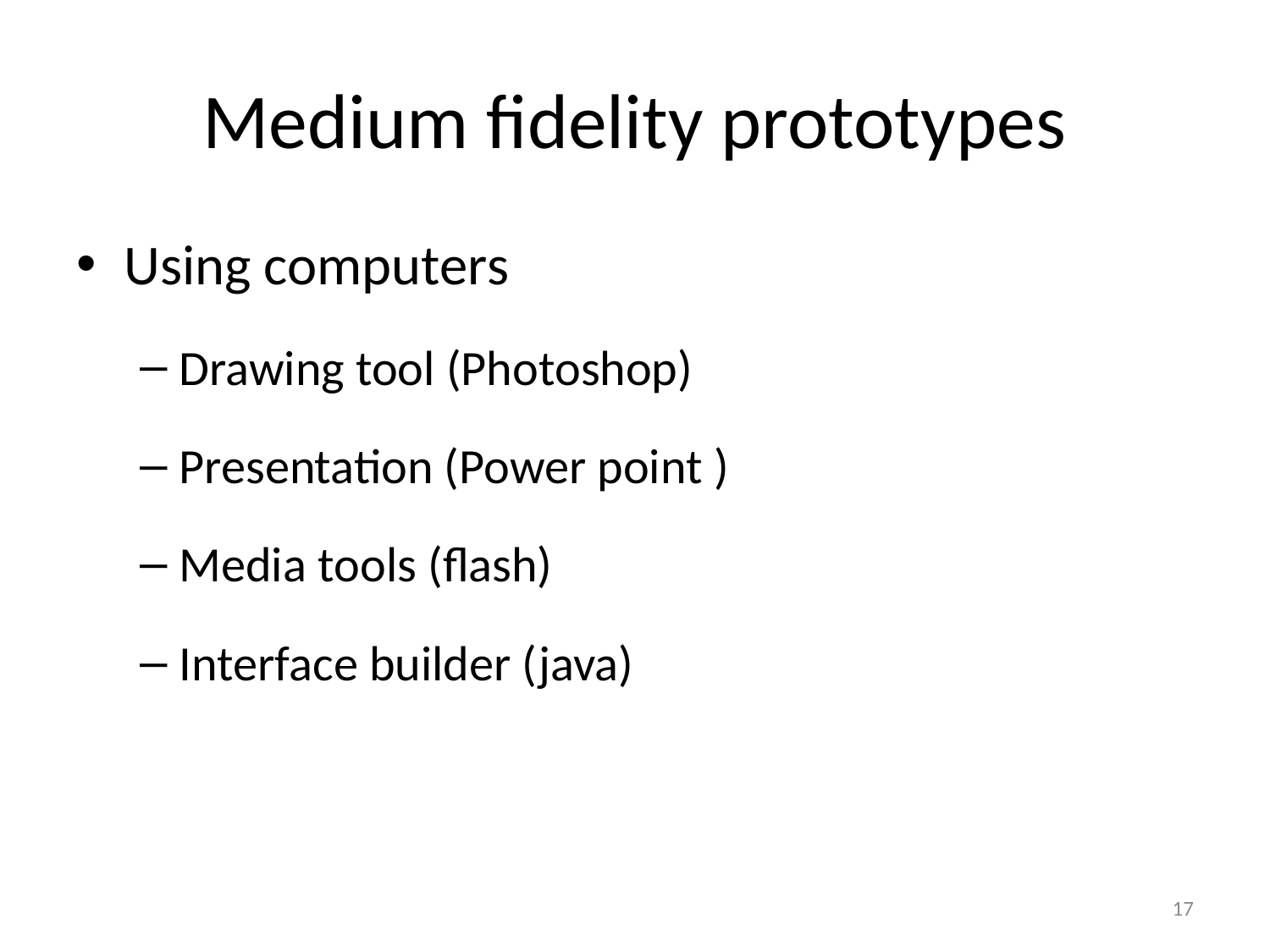

# Medium fidelity prototypes
Using computers
Drawing tool (Photoshop)
Presentation (Power point )
Media tools (flash)
Interface builder (java)
17